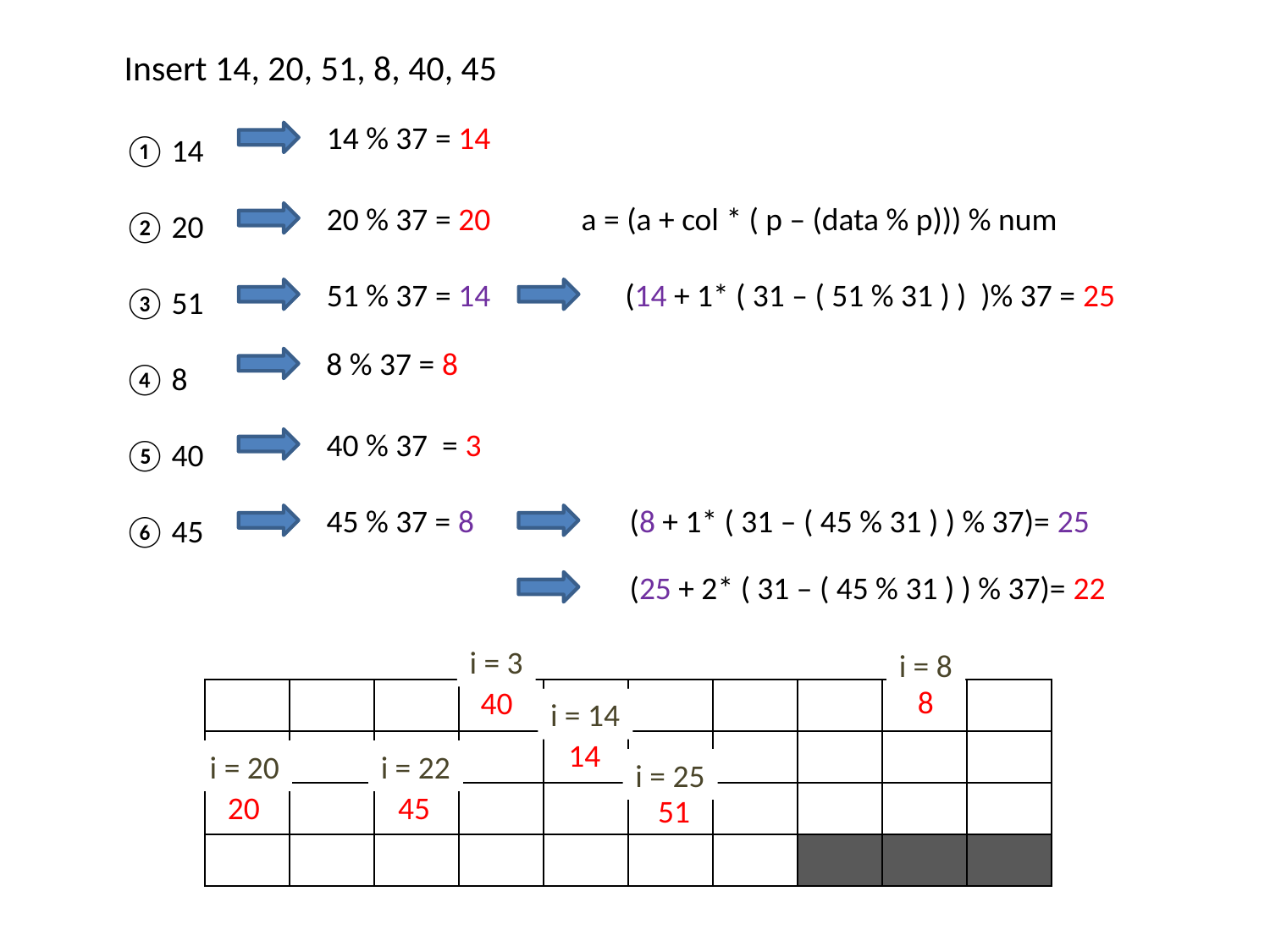

Insert 14, 20, 51, 8, 40, 45
14
20
51
8
40
45
14 % 37 = 14

20 % 37 = 20
a = (a + col * ( p – (data % p))) % num

51 % 37 = 14
(14 + 1* ( 31 – ( 51 % 31 ) )  )% 37 = 25

8 % 37 = 8

40 % 37  = 3

45 % 37 = 8
(8 + 1* ( 31 – ( 45 % 31 ) ) % 37)= 25

(25 + 2* ( 31 – ( 45 % 31 ) ) % 37)= 22

i = 3
i = 8
8
40
|  |  |  |  |  |  |  |  |  |  |
| --- | --- | --- | --- | --- | --- | --- | --- | --- | --- |
|  |  |  |  |  |  |  |  |  |  |
|  |  |  |  |  |  |  |  |  |  |
|  |  |  |  |  |  |  |  |  |  |
i = 14
14
i = 20
i = 22
i = 25
20
45
51